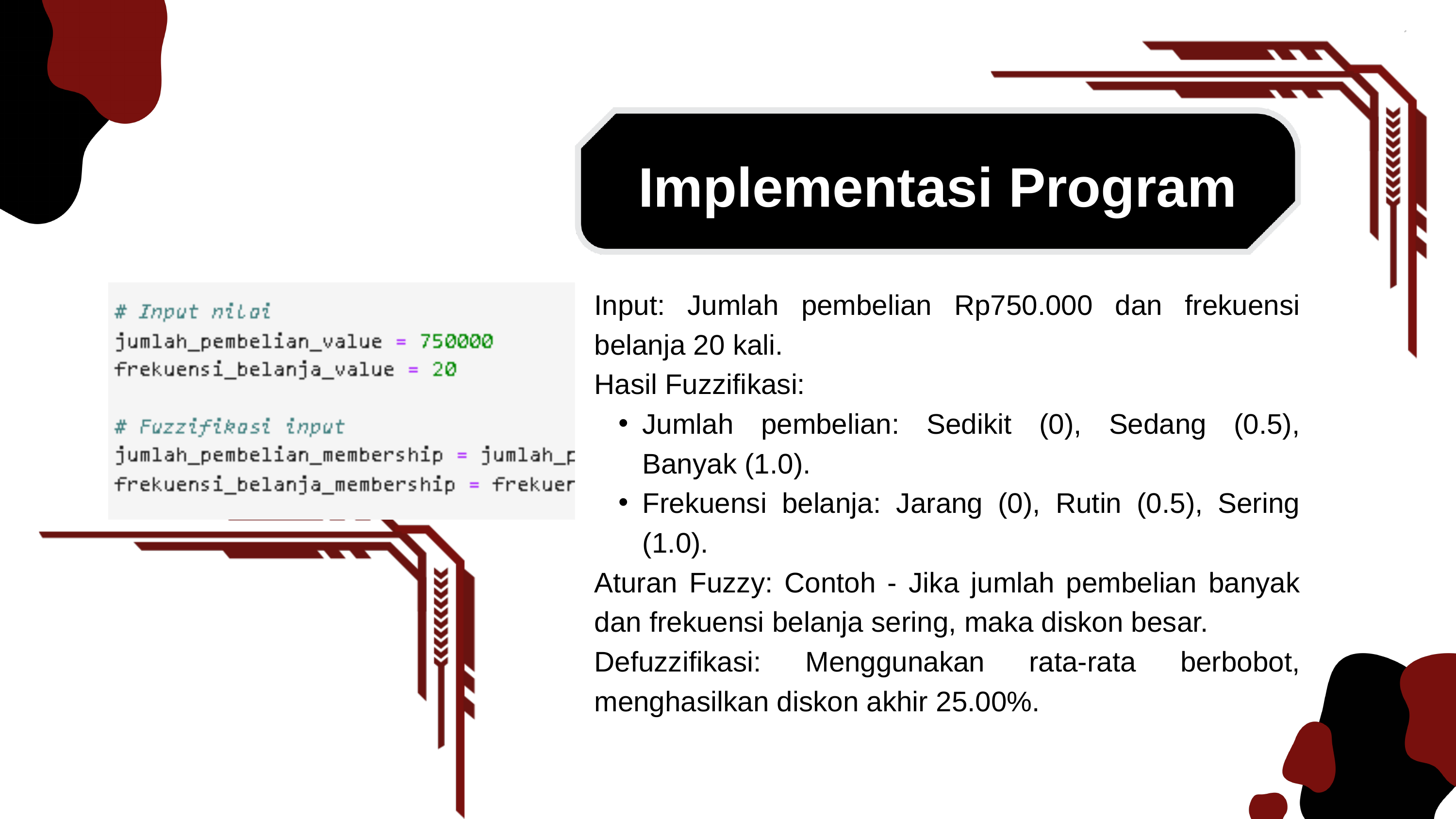

Implementasi Program
Input: Jumlah pembelian Rp750.000 dan frekuensi belanja 20 kali.
Hasil Fuzzifikasi:
Jumlah pembelian: Sedikit (0), Sedang (0.5), Banyak (1.0).
Frekuensi belanja: Jarang (0), Rutin (0.5), Sering (1.0).
Aturan Fuzzy: Contoh - Jika jumlah pembelian banyak dan frekuensi belanja sering, maka diskon besar.
Defuzzifikasi: Menggunakan rata-rata berbobot, menghasilkan diskon akhir 25.00%.